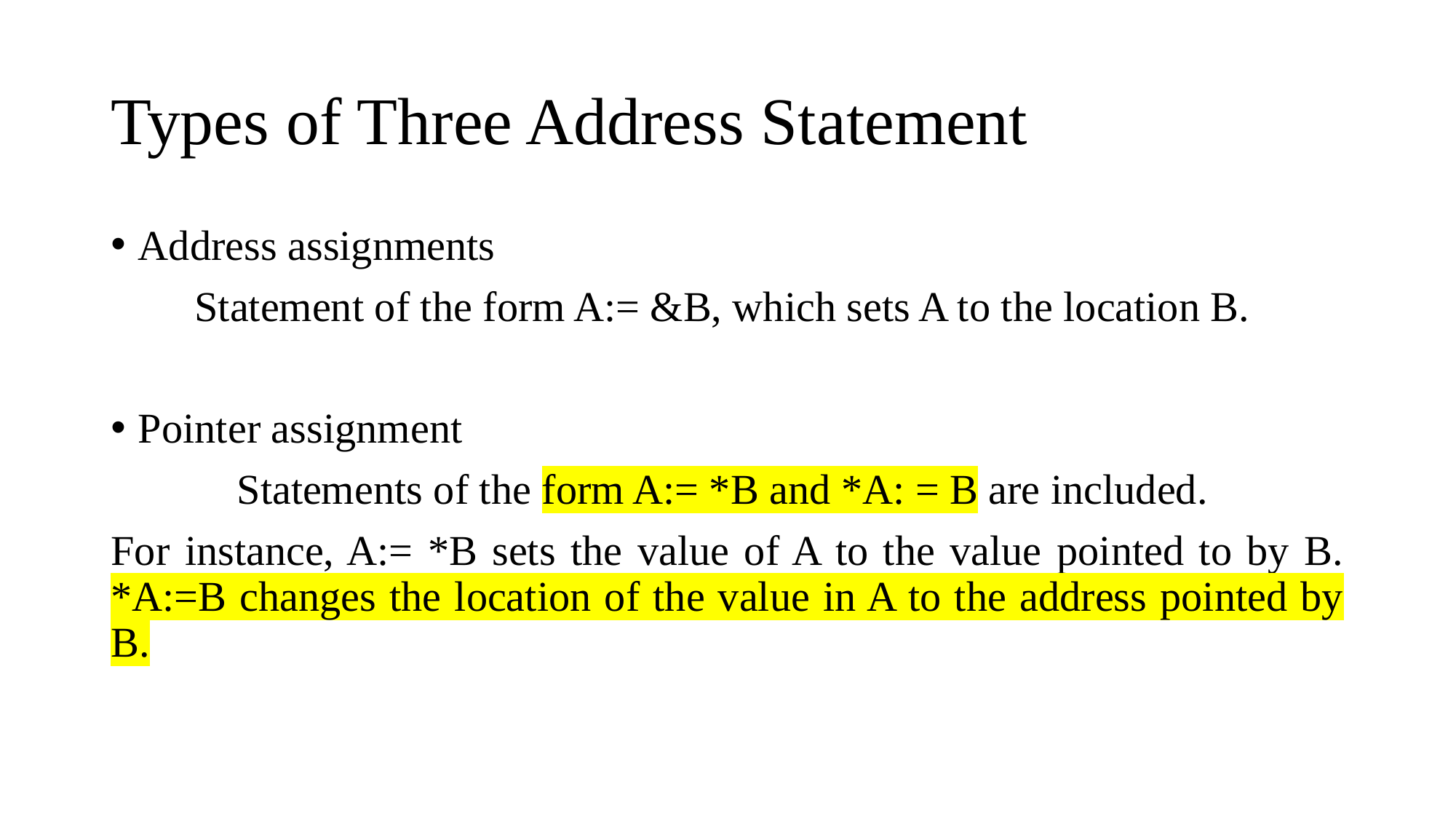

# Types of Three Address Statement
Address assignments
Statement of the form A:= &B, which sets A to the location B.

Pointer assignment
Statements of the form A:= *B and *A: = B are included.
For instance, A:= *B sets the value of A to the value pointed to by B. *A:=B changes the location of the value in A to the address pointed by B.